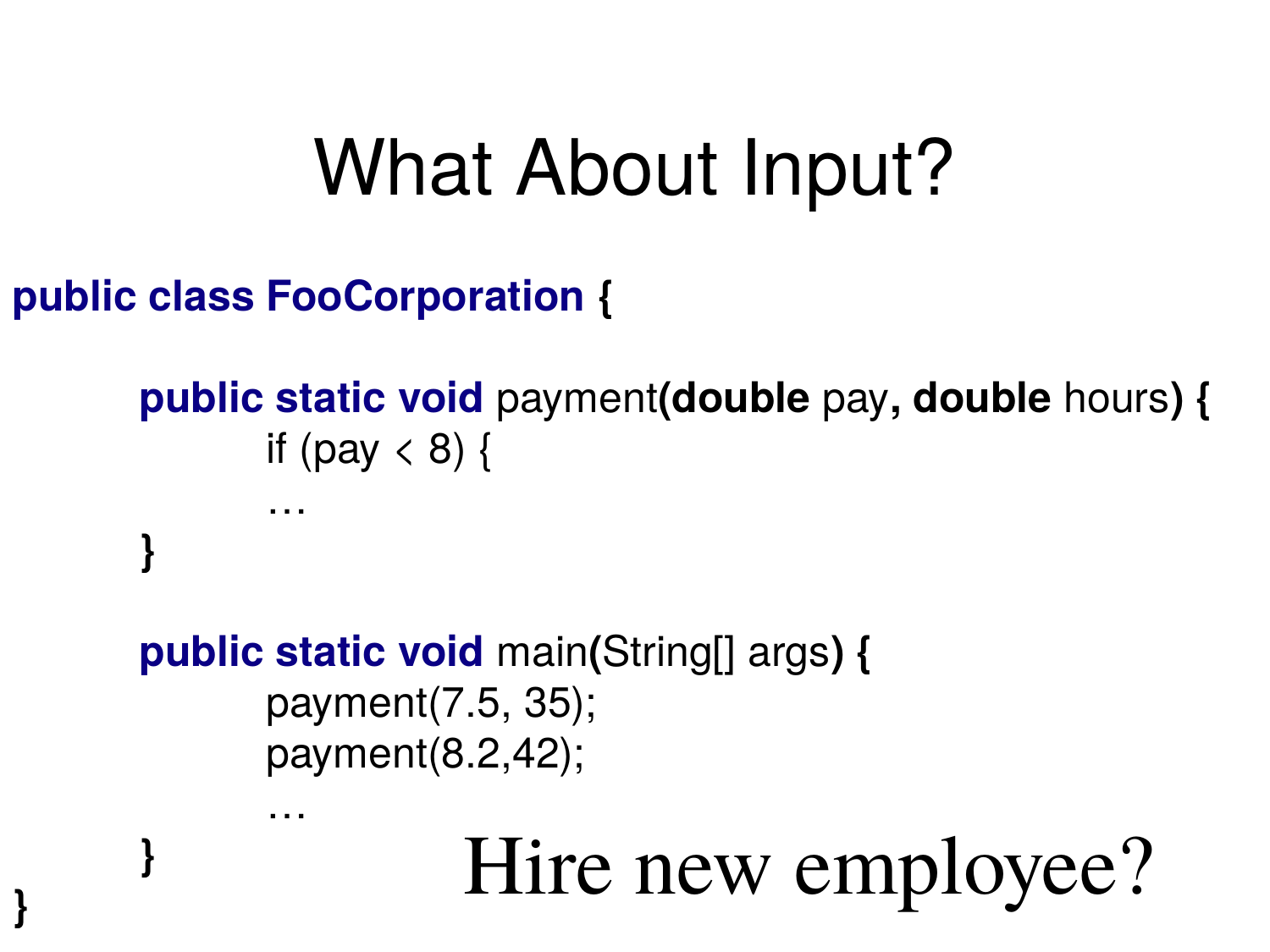

# What About Input?
public class FooCorporation {

	public static void payment(double pay, double hours) {
		if (pay < 8) {
		…
	}

	public static void main(String[] args) {
		payment(7.5, 35);
		payment(8.2,42);
		…
	}
}
Hire new employee?